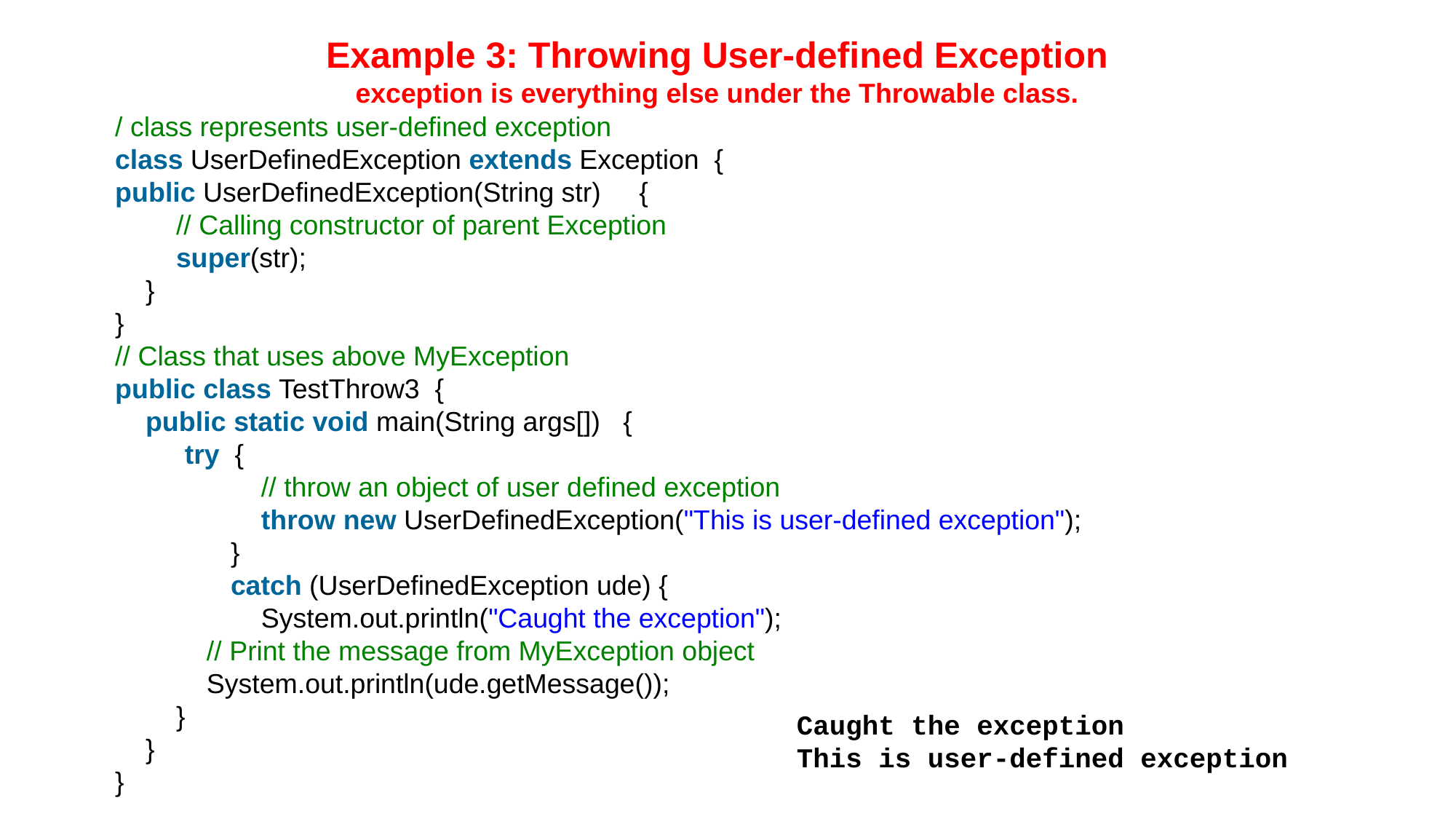

Example 3: Throwing User-defined Exception
exception is everything else under the Throwable class.
/ class represents user-defined exception
class UserDefinedException extends Exception  {
public UserDefinedException(String str)     {
        // Calling constructor of parent Exception
        super(str);
    }
}
// Class that uses above MyException
public class TestThrow3  {
    public static void main(String args[])   {
  try  {
            // throw an object of user defined exception
            throw new UserDefinedException("This is user-defined exception");
        }
        catch (UserDefinedException ude) {
            System.out.println("Caught the exception");
            // Print the message from MyException object
            System.out.println(ude.getMessage());
        }
    }
}
Caught the exception
This is user-defined exception